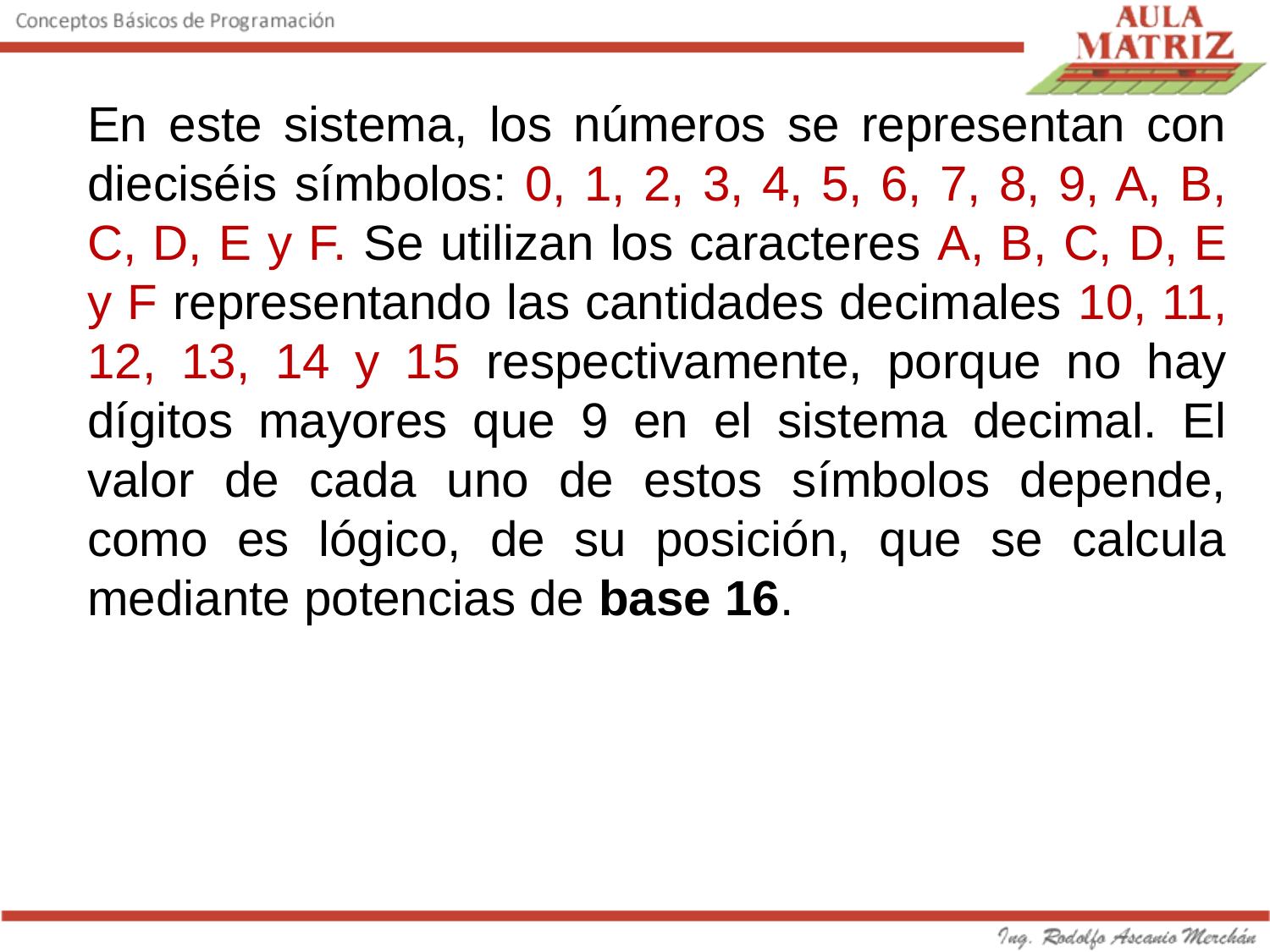

En este sistema, los números se representan con dieciséis símbolos: 0, 1, 2, 3, 4, 5, 6, 7, 8, 9, A, B, C, D, E y F. Se utilizan los caracteres A, B, C, D, E y F representando las cantidades decimales 10, 11, 12, 13, 14 y 15 respectivamente, porque no hay dígitos mayores que 9 en el sistema decimal. El valor de cada uno de estos símbolos depende, como es lógico, de su posición, que se calcula mediante potencias de base 16.